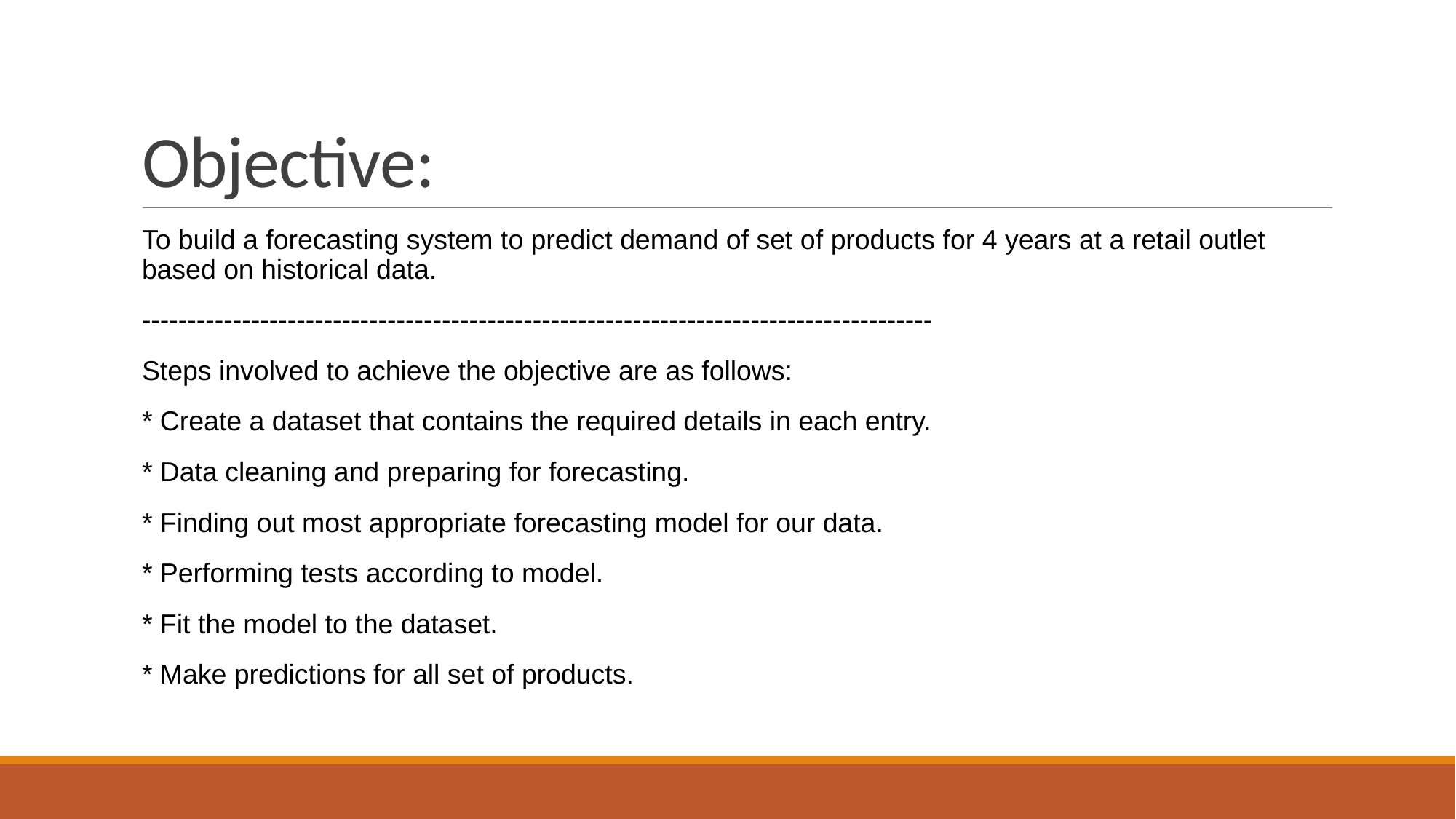

# Objective:
To build a forecasting system to predict demand of set of products for 4 years at a retail outlet based on historical data.
---------------------------------------------------------------------------------------
Steps involved to achieve the objective are as follows:
* Create a dataset that contains the required details in each entry.
* Data cleaning and preparing for forecasting.
* Finding out most appropriate forecasting model for our data.
* Performing tests according to model.
* Fit the model to the dataset.
* Make predictions for all set of products.